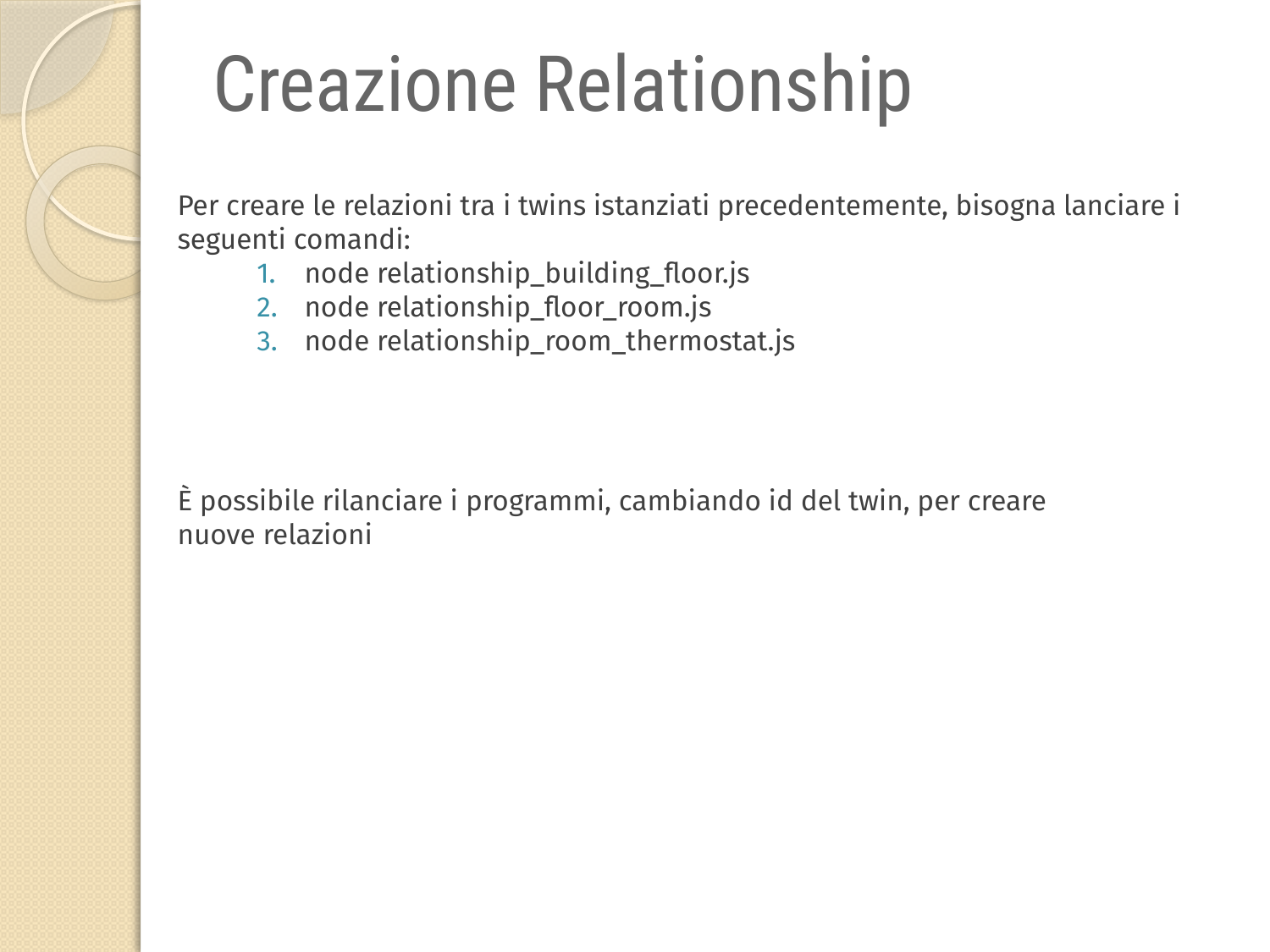

# Creazione Relationship
Per creare le relazioni tra i twins istanziati precedentemente, bisogna lanciare i seguenti comandi:
node relationship_building_floor.js
node relationship_floor_room.js
node relationship_room_thermostat.js
È possibile rilanciare i programmi, cambiando id del twin, per creare nuove relazioni